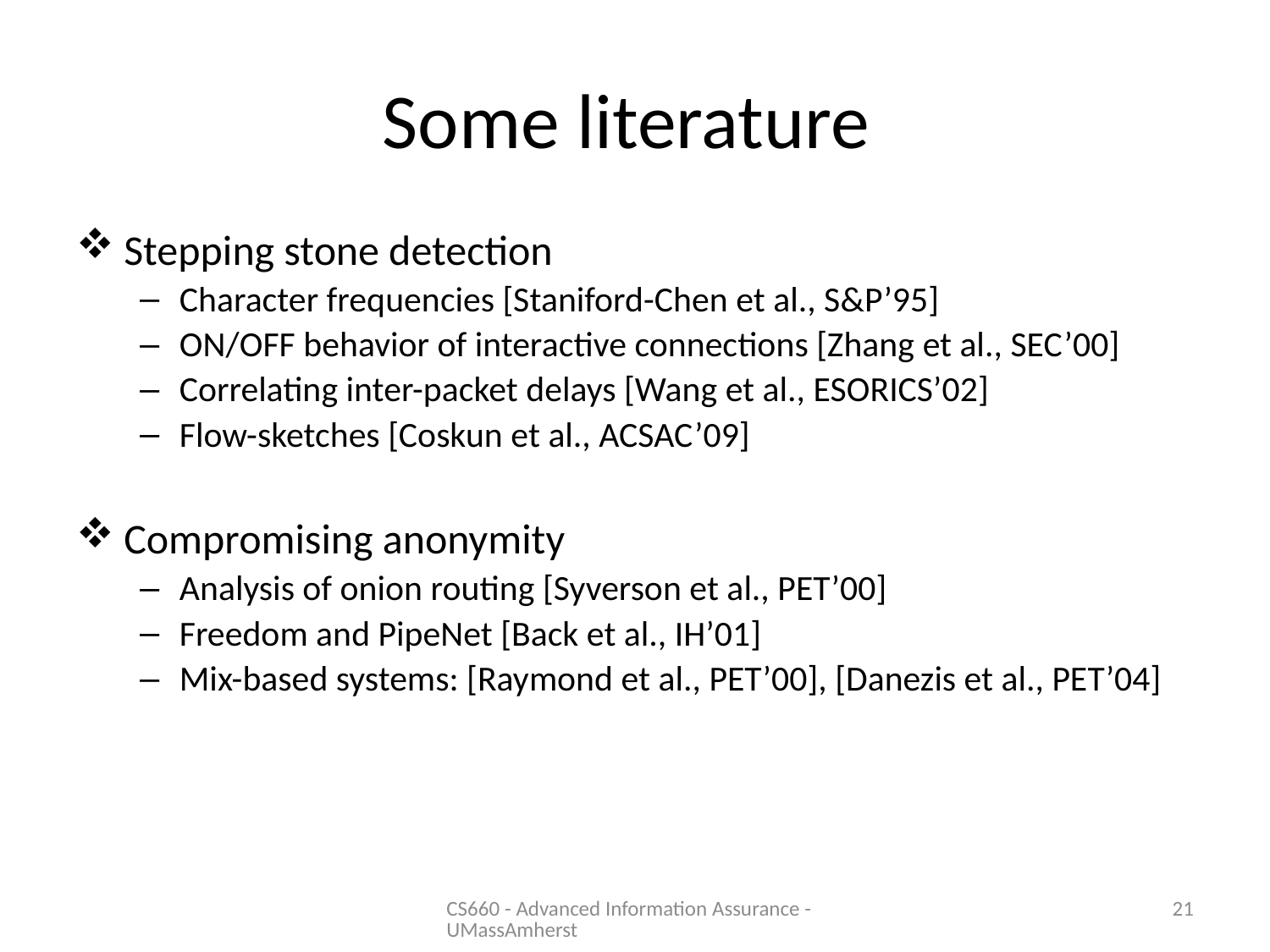

# Some literature
Stepping stone detection
Character frequencies [Staniford-Chen et al., S&P’95]
ON/OFF behavior of interactive connections [Zhang et al., SEC’00]
Correlating inter-packet delays [Wang et al., ESORICS’02]
Flow-sketches [Coskun et al., ACSAC’09]

Compromising anonymity
Analysis of onion routing [Syverson et al., PET’00]
Freedom and PipeNet [Back et al., IH’01]
Mix-based systems: [Raymond et al., PET’00], [Danezis et al., PET’04]
CS660 - Advanced Information Assurance - UMassAmherst
21